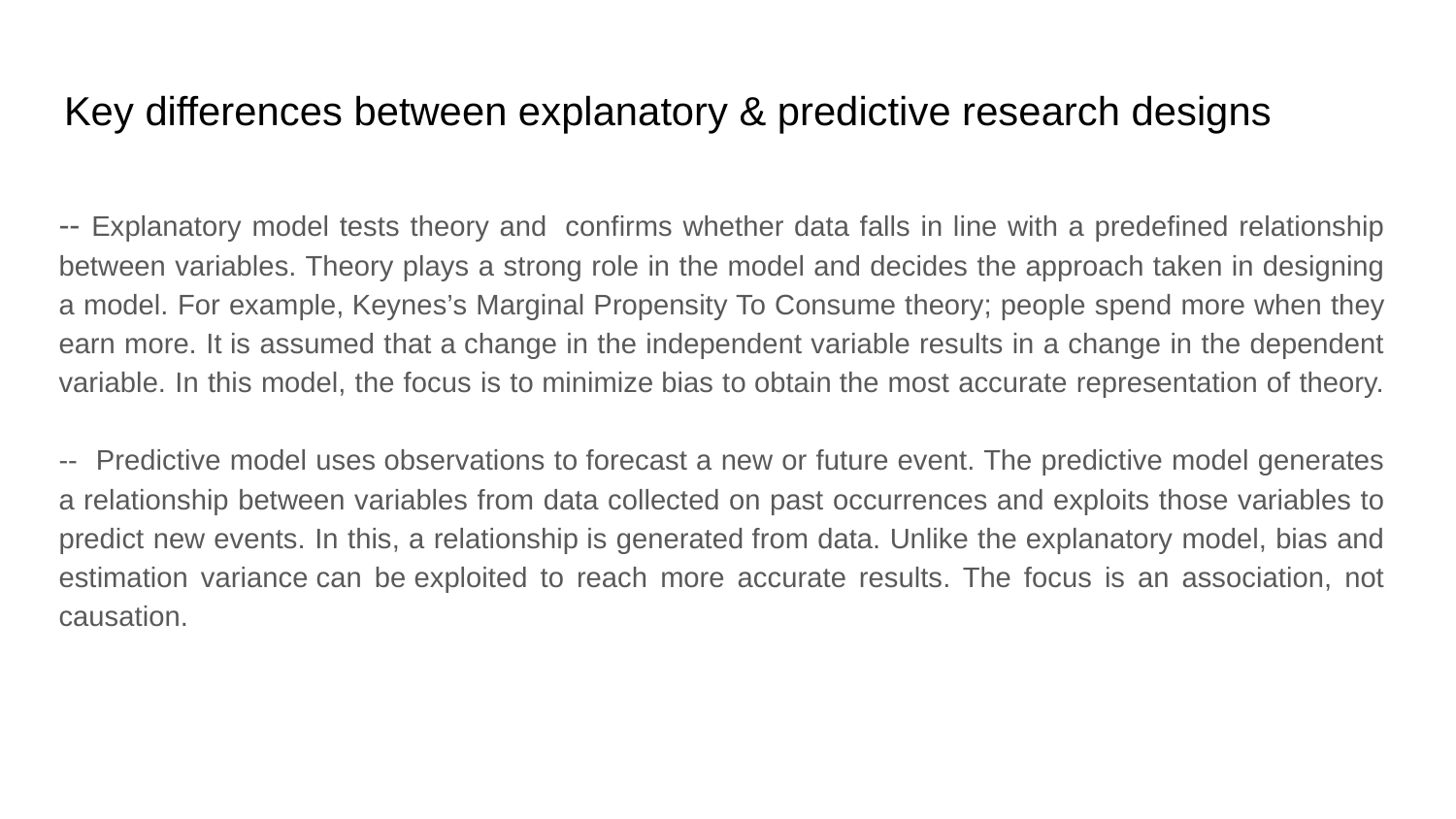

# Key differences between explanatory & predictive research designs
-- Explanatory model tests theory and  confirms whether data falls in line with a predefined relationship between variables. Theory plays a strong role in the model and decides the approach taken in designing a model. For example, Keynes’s Marginal Propensity To Consume theory; people spend more when they earn more. It is assumed that a change in the independent variable results in a change in the dependent variable. In this model, the focus is to minimize bias to obtain the most accurate representation of theory.
--  Predictive model uses observations to forecast a new or future event. The predictive model generates a relationship between variables from data collected on past occurrences and exploits those variables to predict new events. In this, a relationship is generated from data. Unlike the explanatory model, bias and estimation variance can be exploited to reach more accurate results. The focus is an association, not causation.